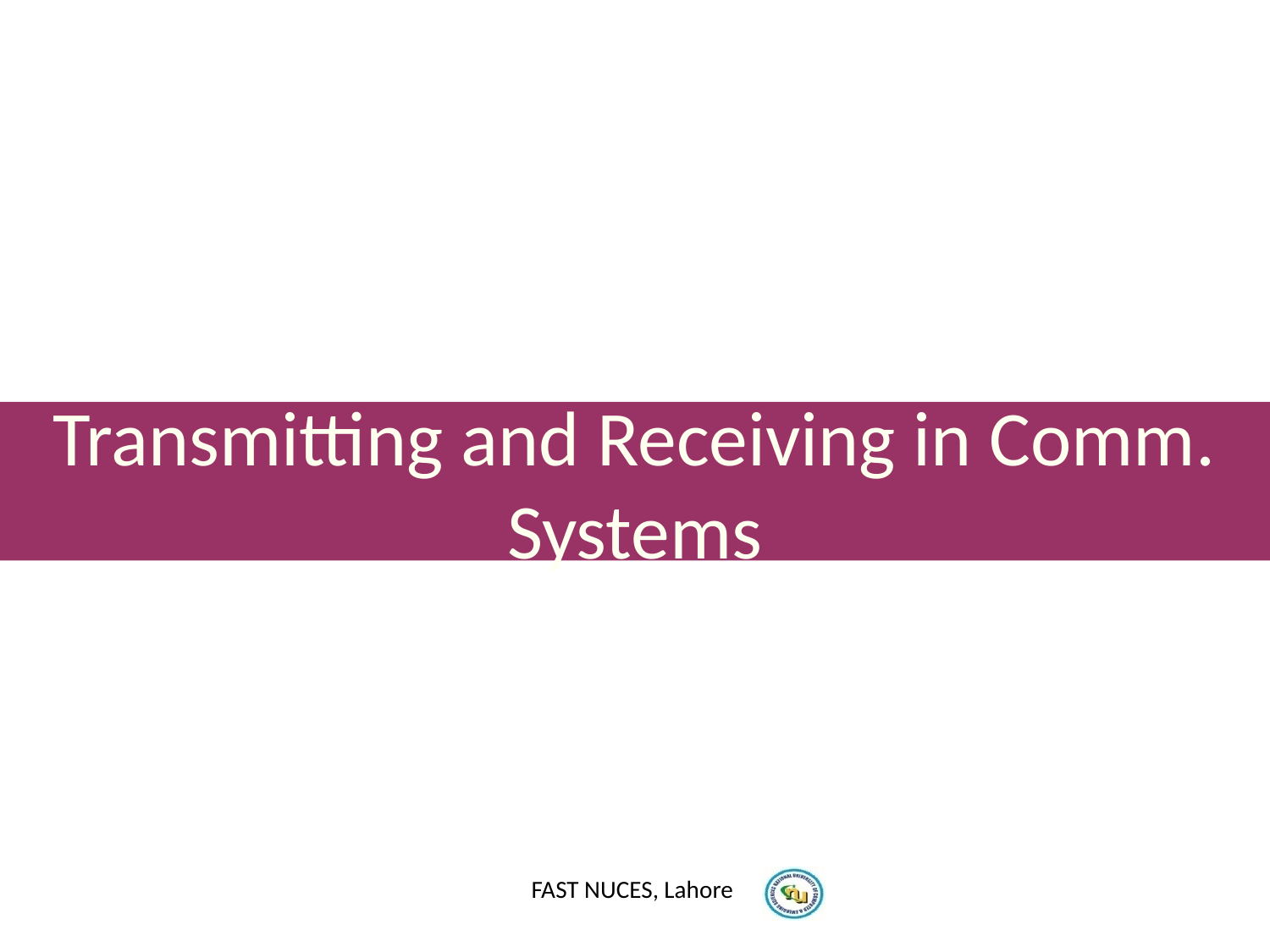

# Transmitting and Receiving in Comm. Systems
FAST NUCES, Lahore